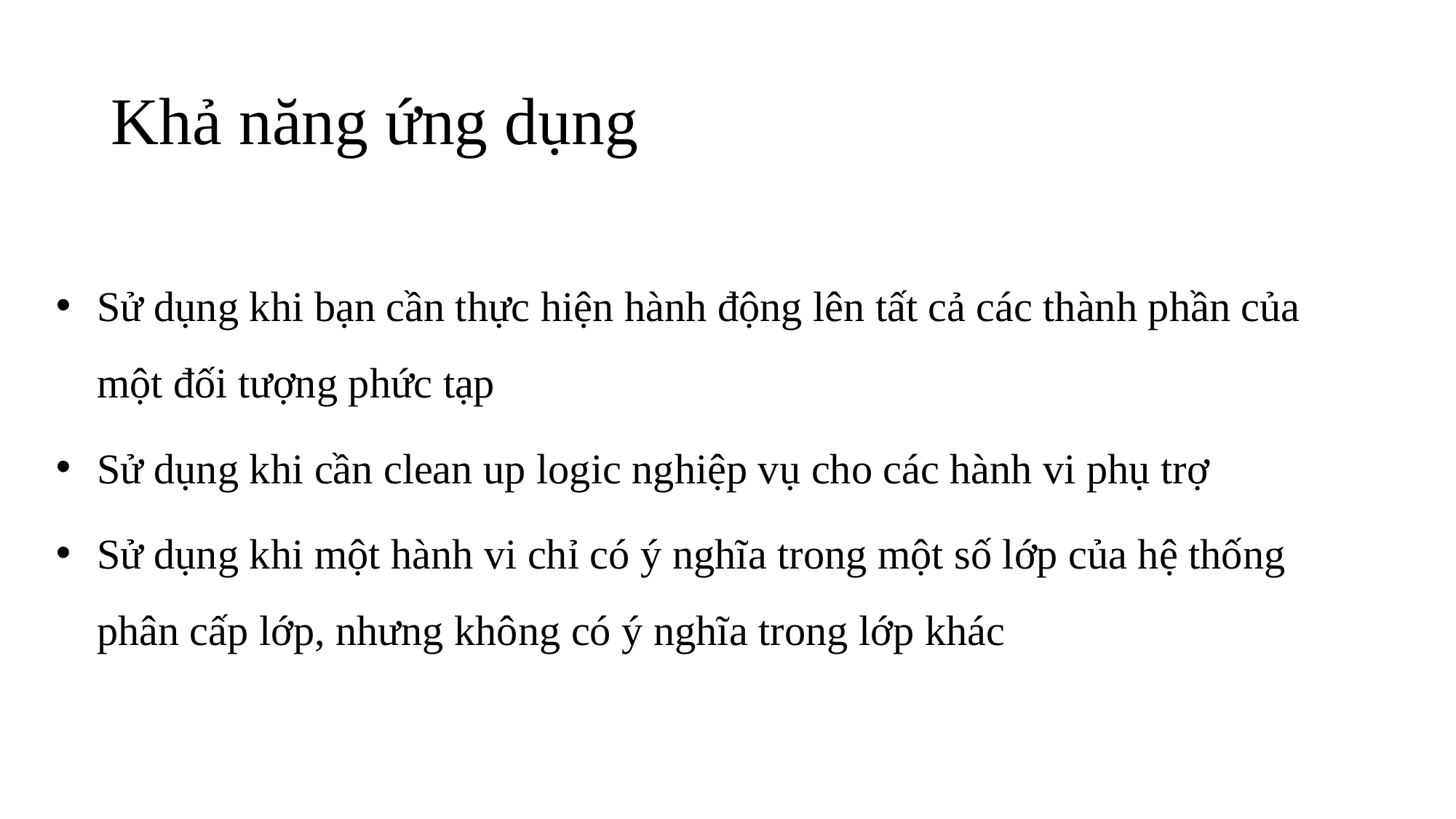

# Khả năng ứng dụng
Sử dụng khi bạn cần thực hiện hành động lên tất cả các thành phần của một đối tượng phức tạp
Sử dụng khi cần clean up logic nghiệp vụ cho các hành vi phụ trợ
Sử dụng khi một hành vi chỉ có ý nghĩa trong một số lớp của hệ thống phân cấp lớp, nhưng không có ý nghĩa trong lớp khác